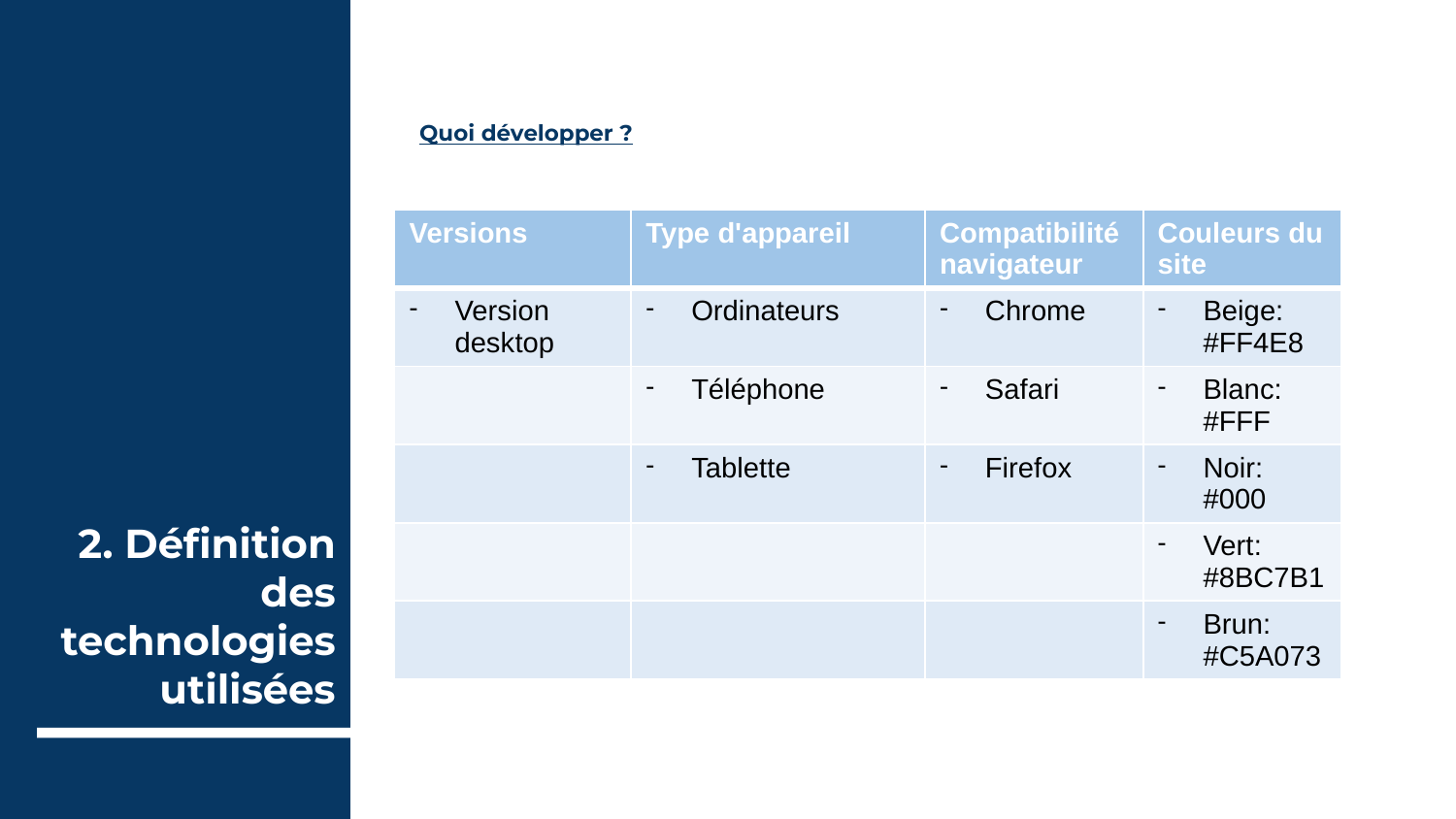

Quoi développer ?

| Versions | Type d'appareil | Compatibilité navigateur | Couleurs du site |
| --- | --- | --- | --- |
| Version desktop | Ordinateurs | Chrome | Beige: #FF4E8 |
|  | Téléphone | Safari | Blanc: #FFF |
|  | Tablette | Firefox | Noir: #000 |
|  |  |  | Vert: #8BC7B1 |
|  |  |  | Brun: #C5A073 |
# 2. Définition des technologies utilisées